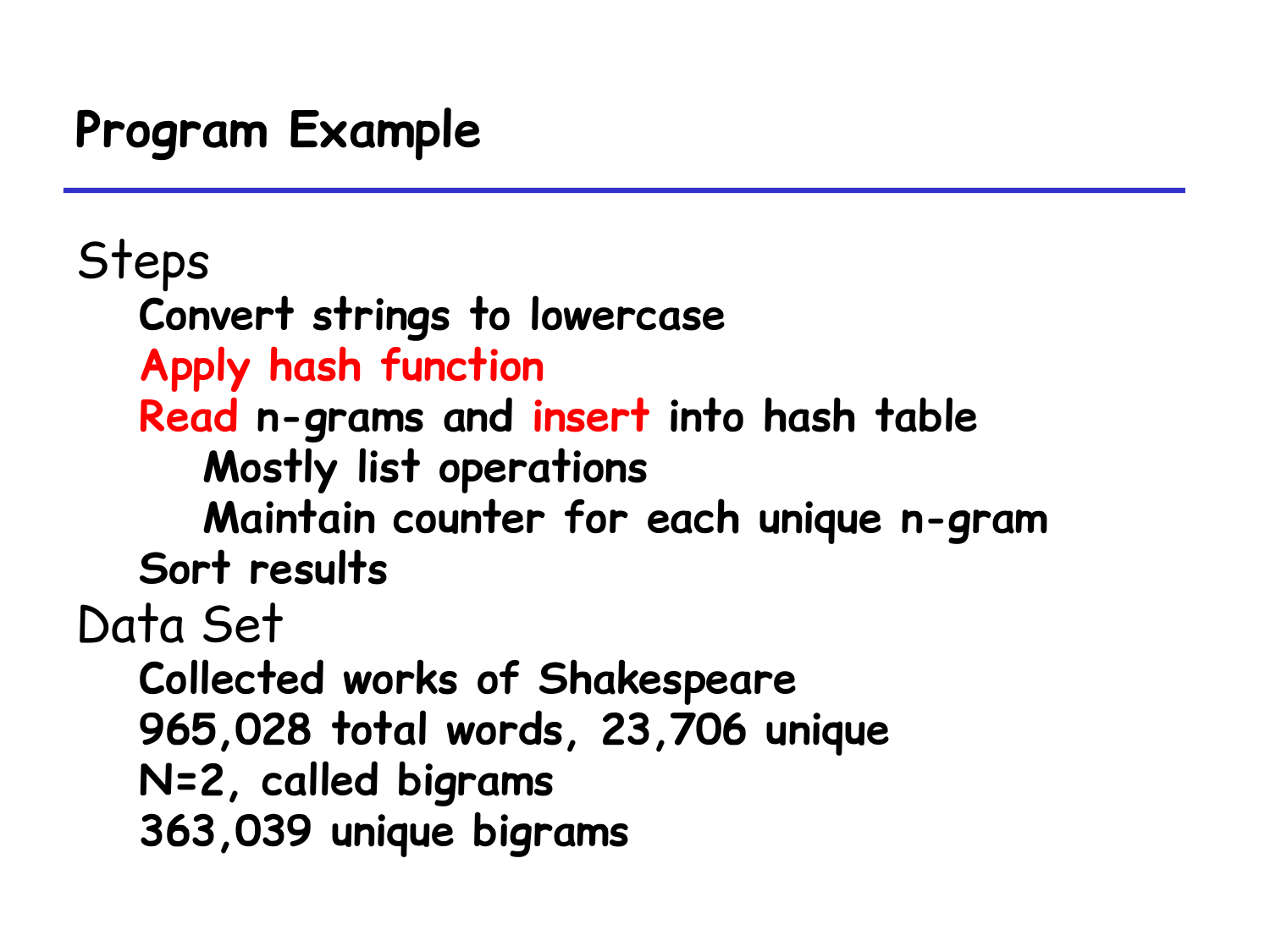

Program Example
Steps
Convert strings to lowercase
Apply hash function
Read n-grams and insert into hash table
Mostly list operations
Maintain counter for each unique n-gram
Sort results
Data Set
Collected works of Shakespeare
965,028 total words, 23,706 unique
N=2, called bigrams
363,039 unique bigrams

19